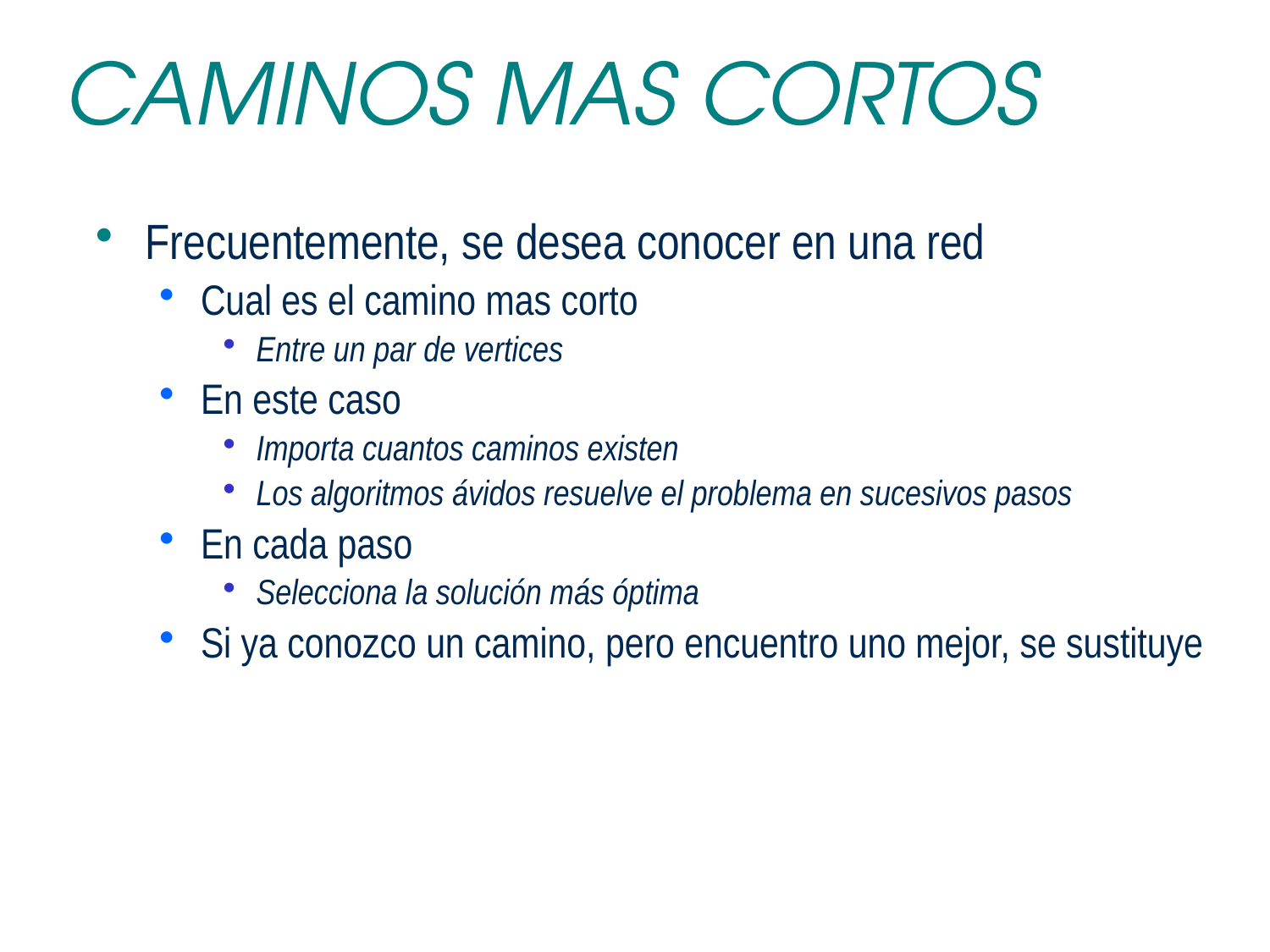

CAMINOS MAS CORTOS
Frecuentemente, se desea conocer en una red
Cual es el camino mas corto
Entre un par de vertices
En este caso
Importa cuantos caminos existen
Los algoritmos ávidos resuelve el problema en sucesivos pasos
En cada paso
Selecciona la solución más óptima
Si ya conozco un camino, pero encuentro uno mejor, se sustituye